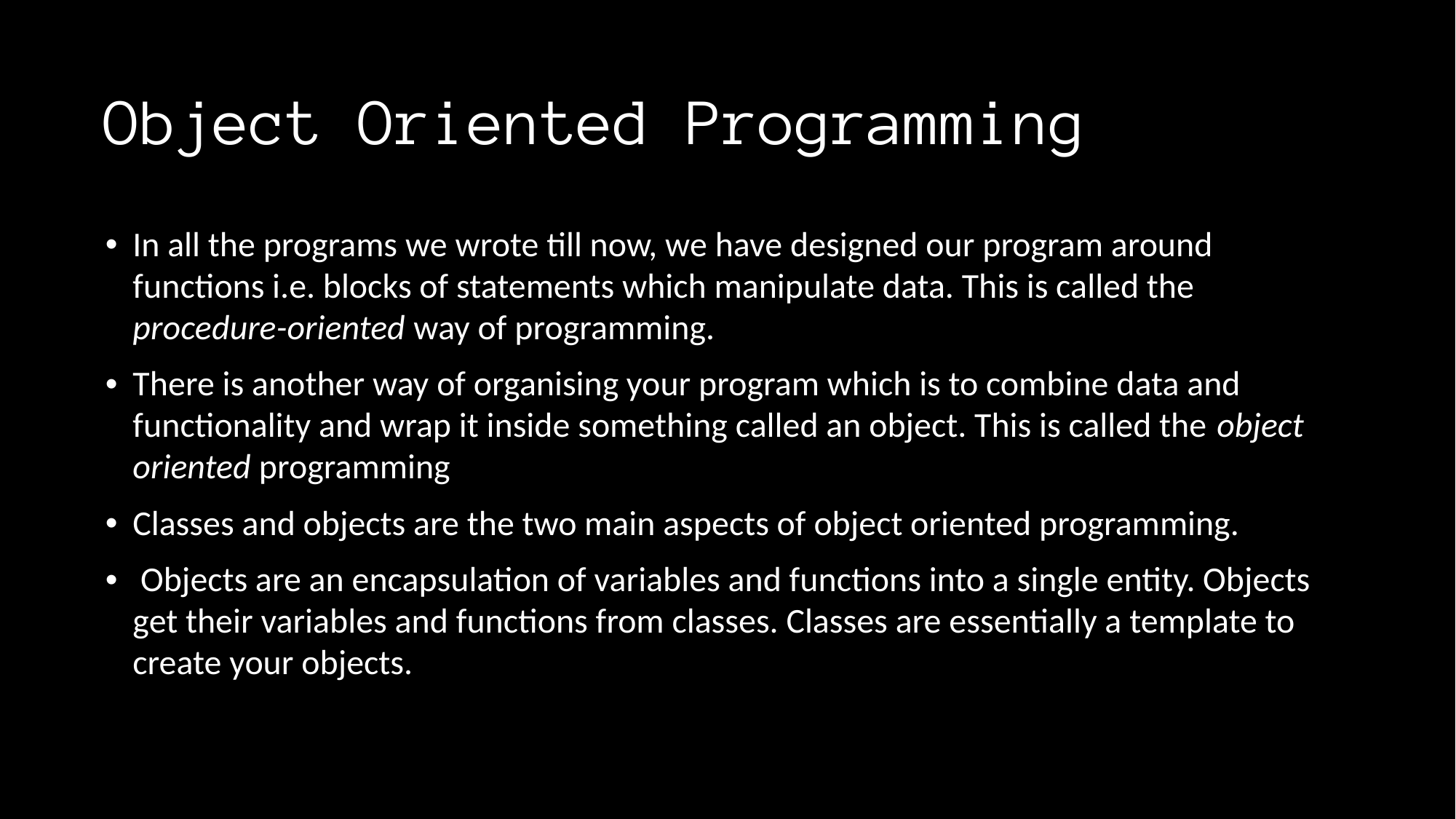

# Object Oriented Programming
In all the programs we wrote till now, we have designed our program around functions i.e. blocks of statements which manipulate data. This is called the procedure-oriented way of programming.
There is another way of organising your program which is to combine data and functionality and wrap it inside something called an object. This is called the object oriented programming
Classes and objects are the two main aspects of object oriented programming.
 Objects are an encapsulation of variables and functions into a single entity. Objects get their variables and functions from classes. Classes are essentially a template to create your objects.